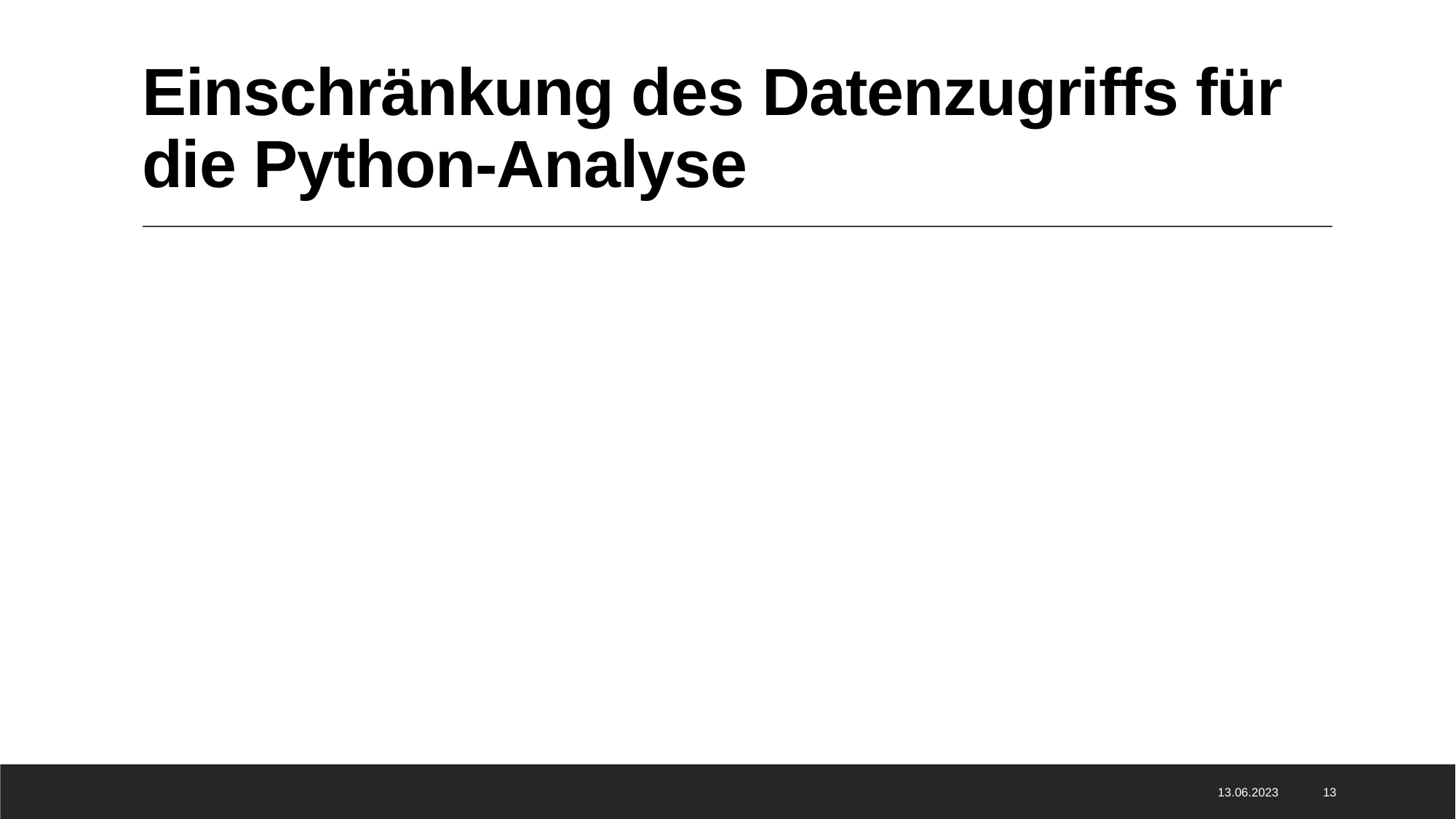

# Einschränkung des Datenzugriffs für die Python-Analyse

13.06.2023
13